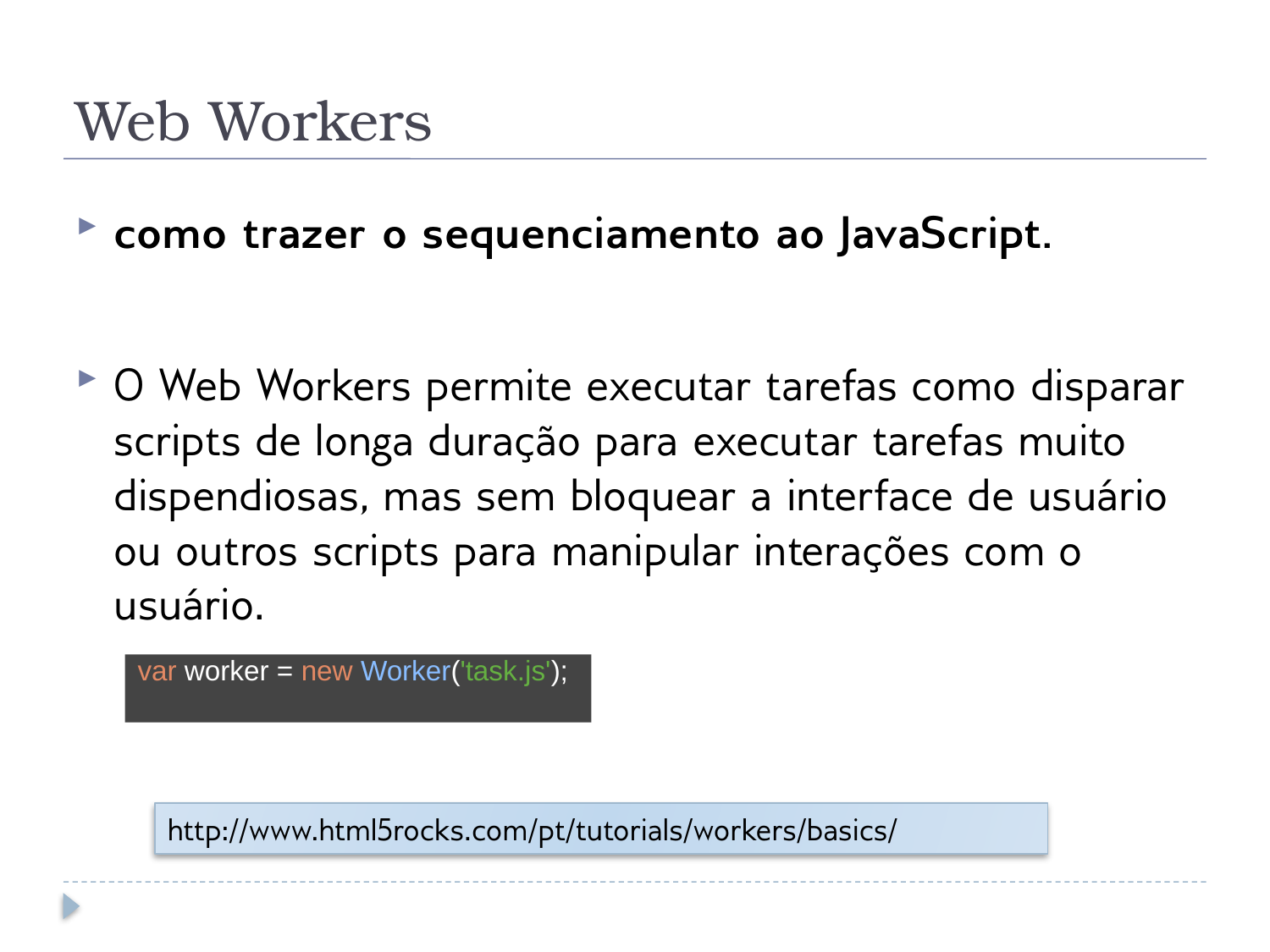

# Web Workers
como trazer o sequenciamento ao JavaScript.

O Web Workers permite executar tarefas como disparar scripts de longa duração para executar tarefas muito dispendiosas, mas sem bloquear a interface de usuário ou outros scripts para manipular interações com o usuário.

var worker = new Worker('task.js');
http://www.html5rocks.com/pt/tutorials/workers/basics/